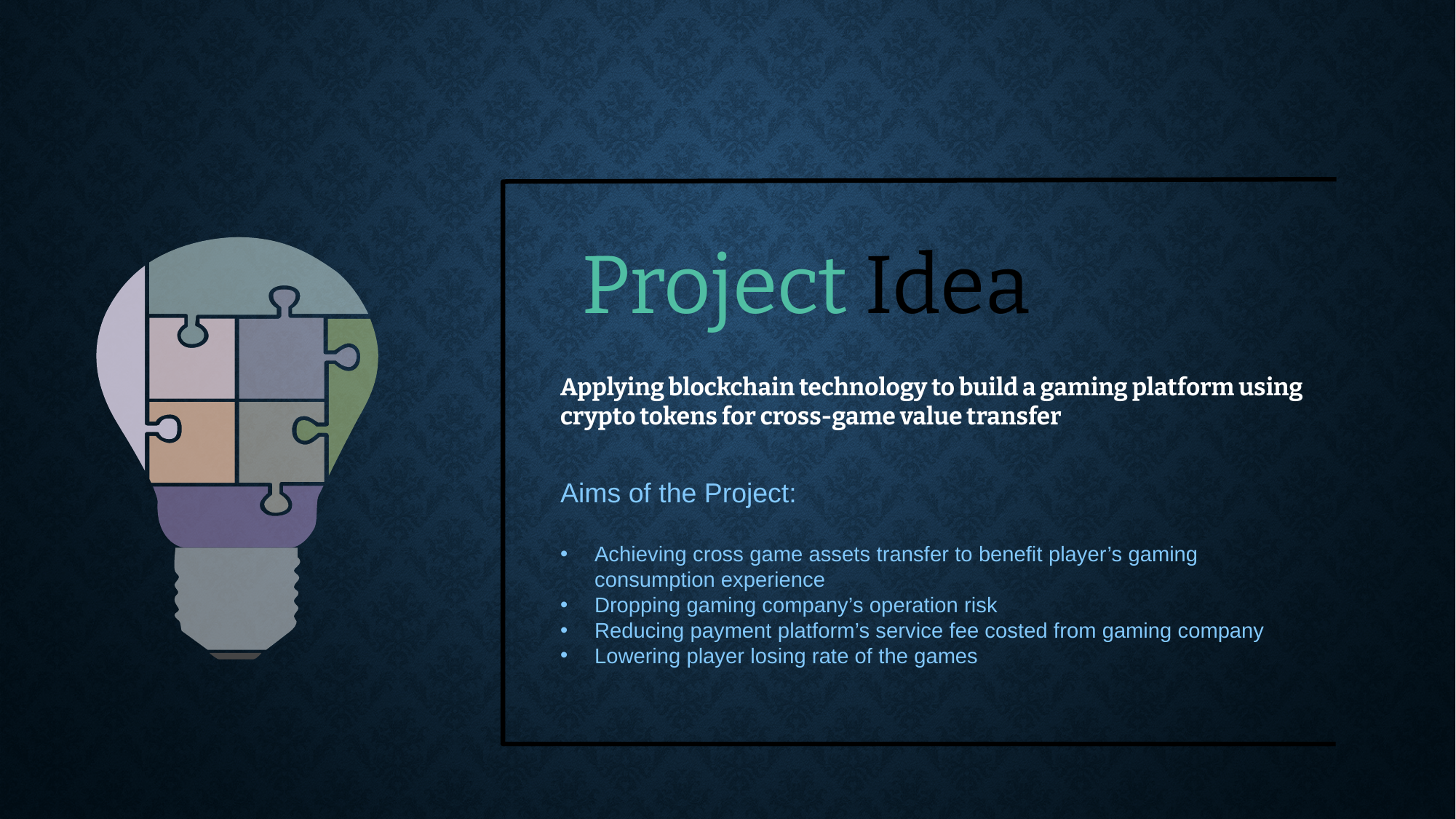

Project Idea

Applying blockchain technology to build a gaming platform using crypto tokens for cross-game value transfer
Aims of the Project:
Achieving cross game assets transfer to benefit player’s gaming consumption experience
Dropping gaming company’s operation risk
Reducing payment platform’s service fee costed from gaming company
Lowering player losing rate of the games